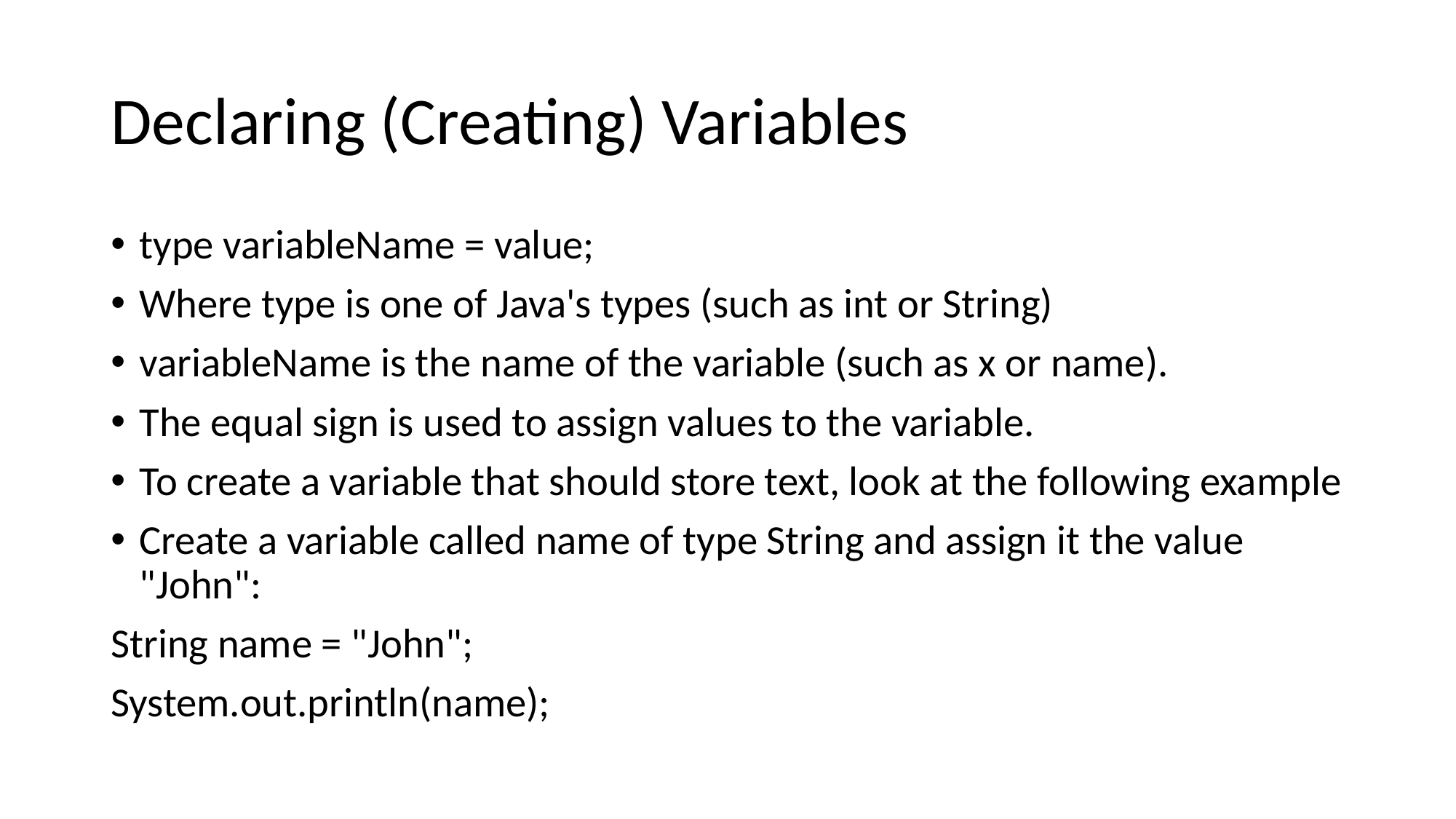

# Declaring (Creating) Variables
type variableName = value;
Where type is one of Java's types (such as int or String)
variableName is the name of the variable (such as x or name).
The equal sign is used to assign values to the variable.
To create a variable that should store text, look at the following example
Create a variable called name of type String and assign it the value "John":
String name = "John";
System.out.println(name);